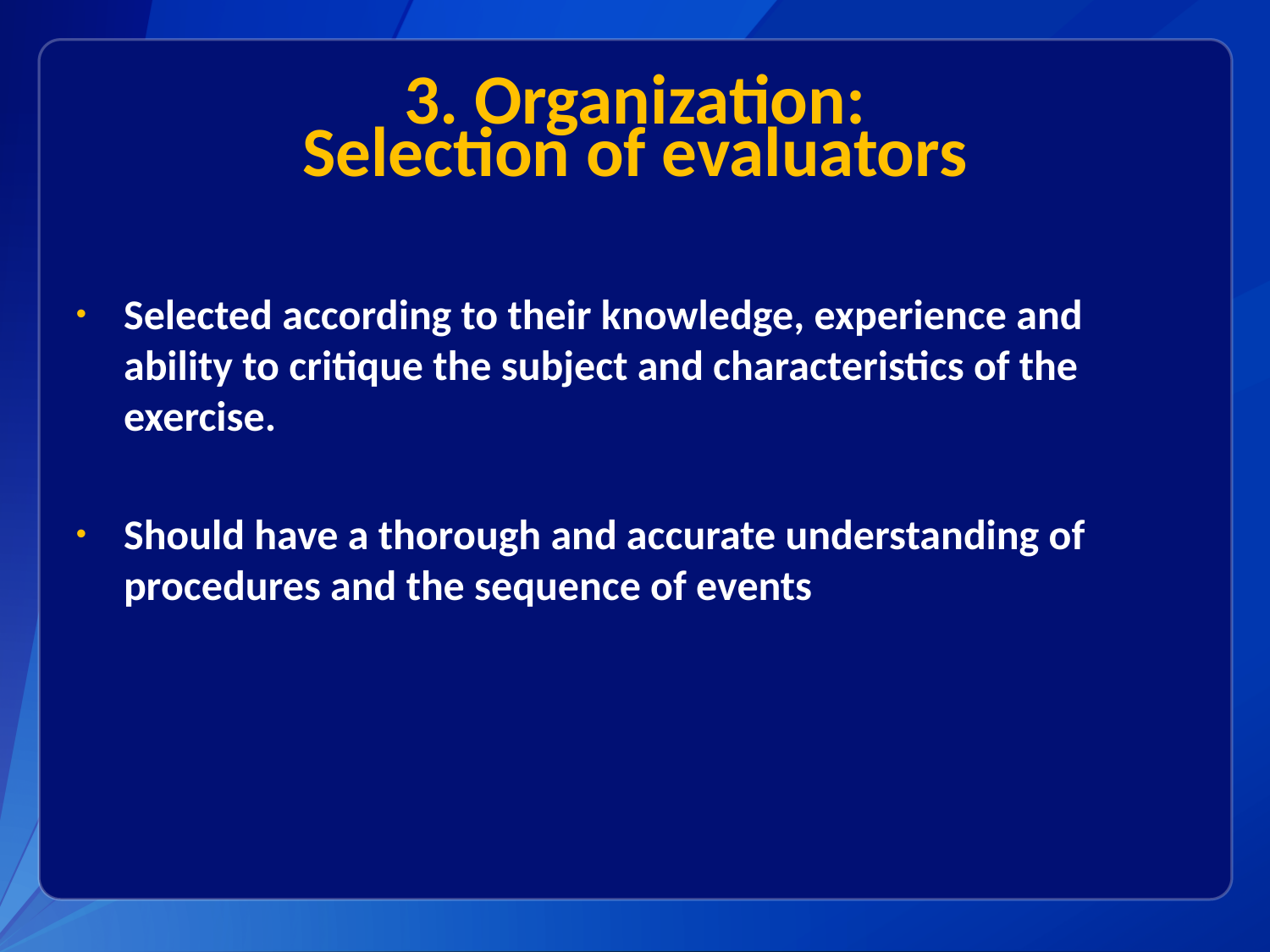

# 3. Organization: Selection of evaluators

Selected according to their knowledge, experience and ability to critique the subject and characteristics of the exercise.

Should have a thorough and accurate understanding of procedures and the sequence of events